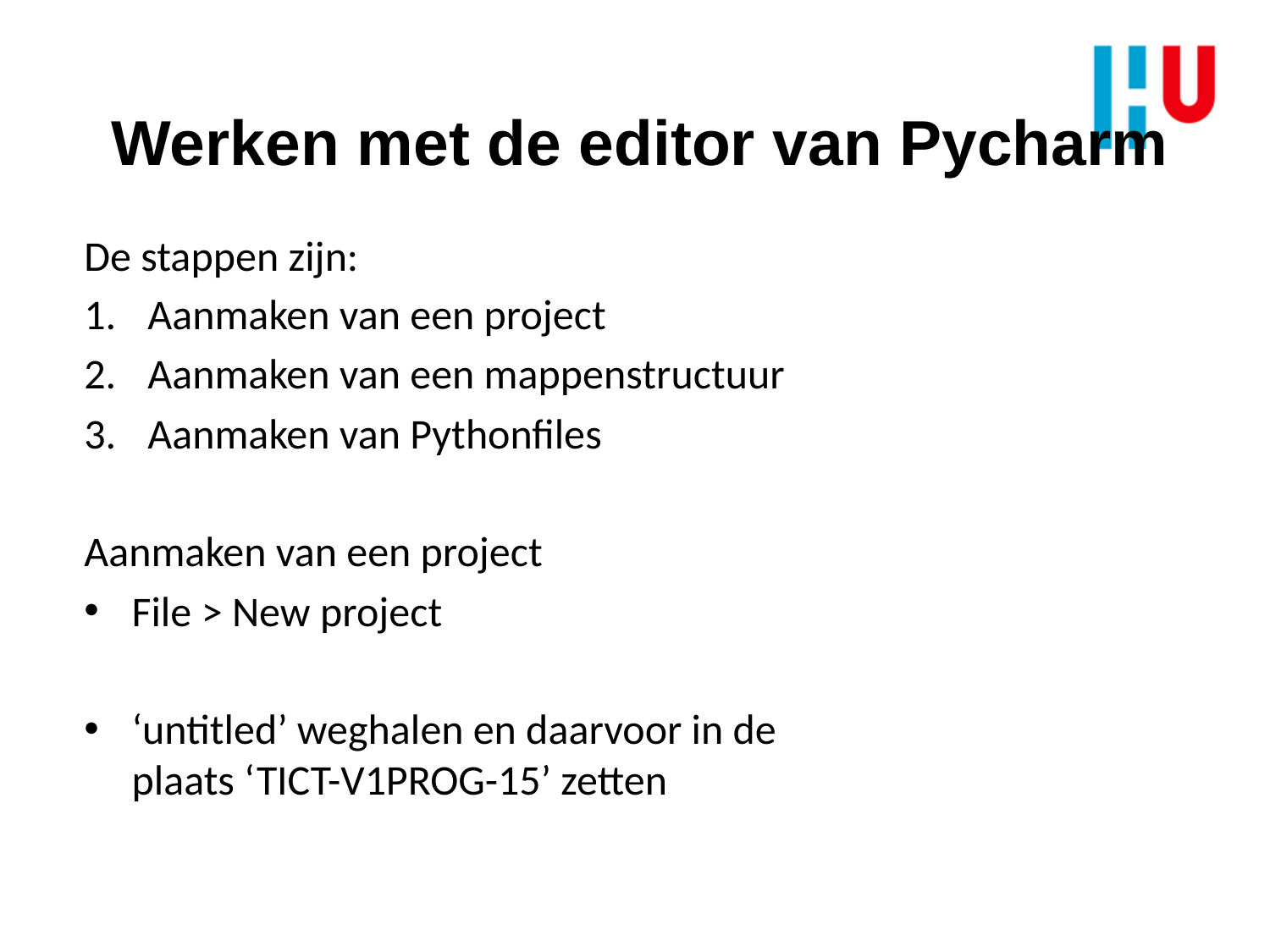

Werken met de editor van Pycharm
De stappen zijn:
Aanmaken van een project
Aanmaken van een mappenstructuur
Aanmaken van Pythonfiles

Aanmaken van een project
File > New project

‘untitled’ weghalen en daarvoor in de plaats ‘TICT-V1PROG-15’ zetten